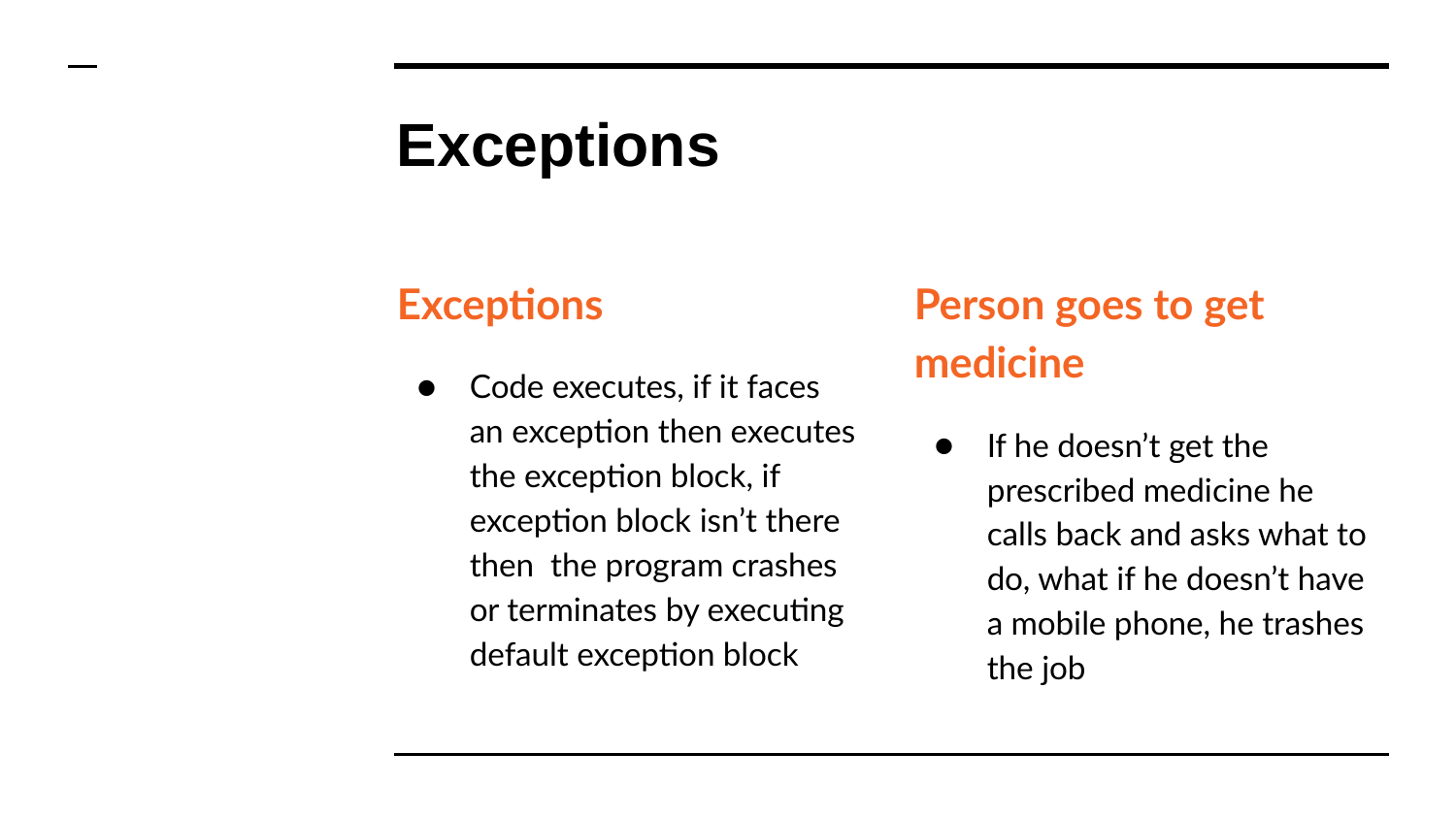

# Exceptions
Exceptions
Code executes, if it faces an exception then executes the exception block, if exception block isn’t there then  the program crashes or terminates by executing default exception block
Person goes to get medicine
If he doesn’t get the prescribed medicine he calls back and asks what to do, what if he doesn’t have a mobile phone, he trashes the job